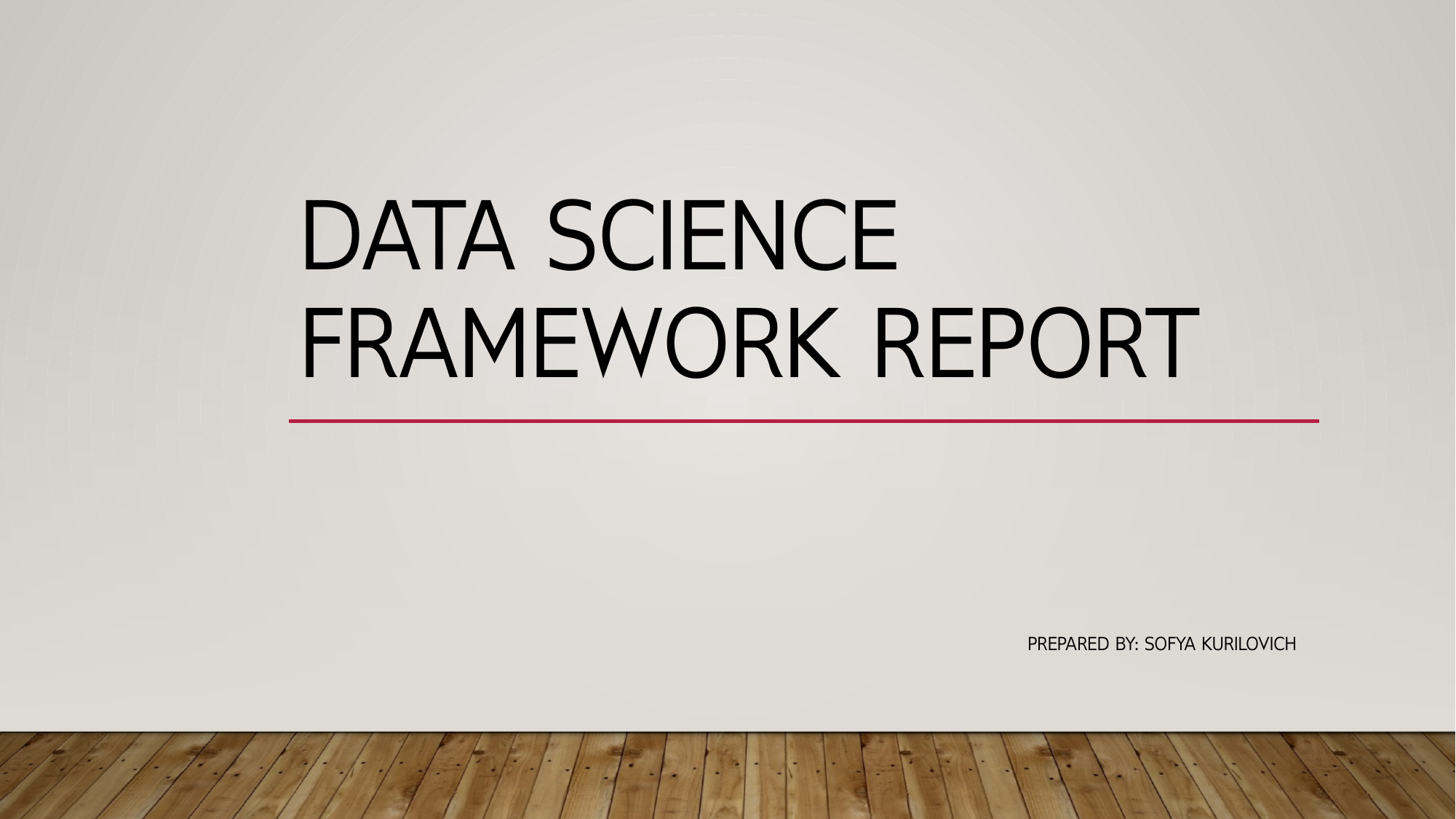

# Data Science Framework Report
Prepared by: Sofya Kurilovich